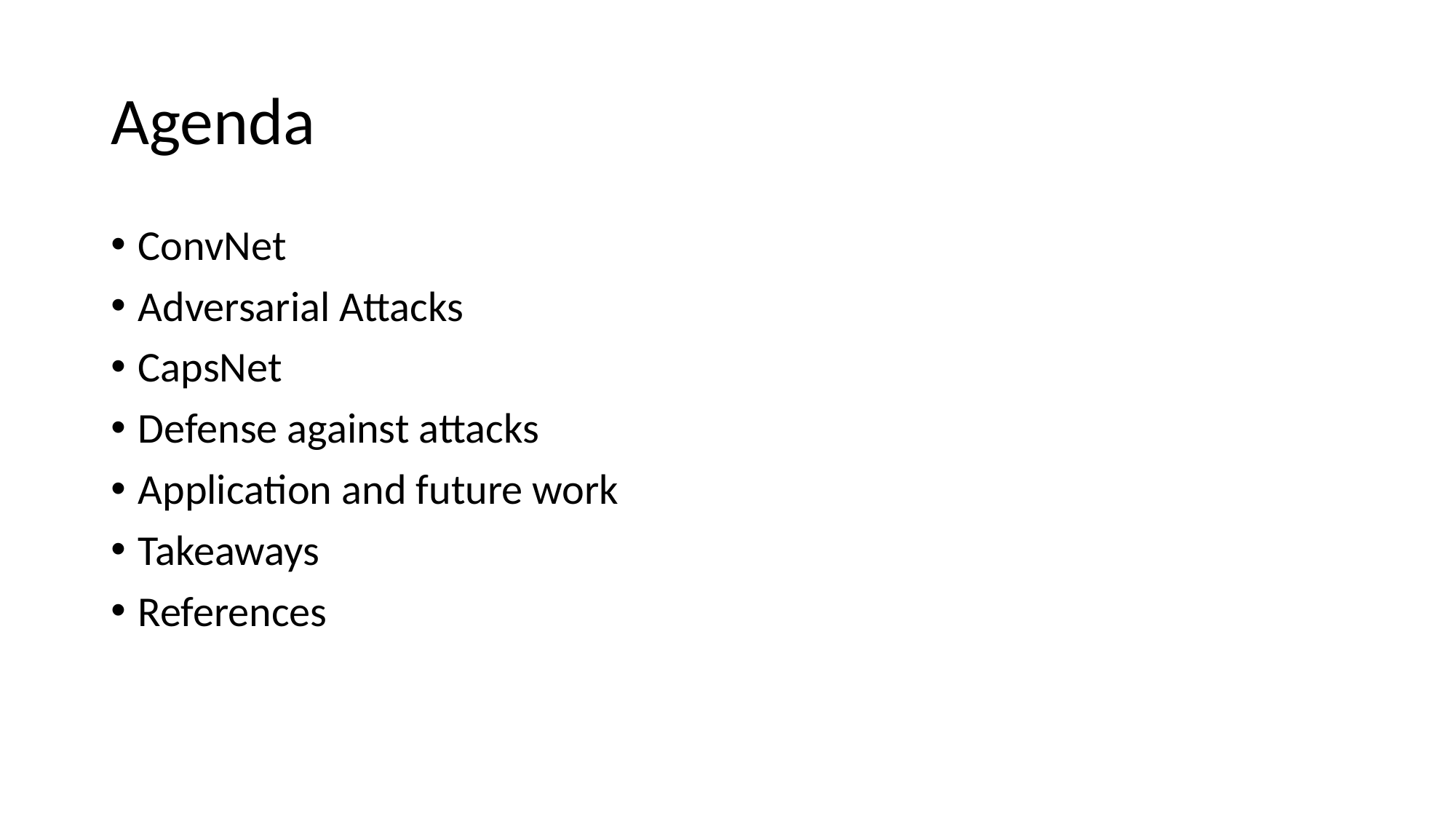

# Agenda
ConvNet
Adversarial Attacks
CapsNet
Defense against attacks
Application and future work
Takeaways
References